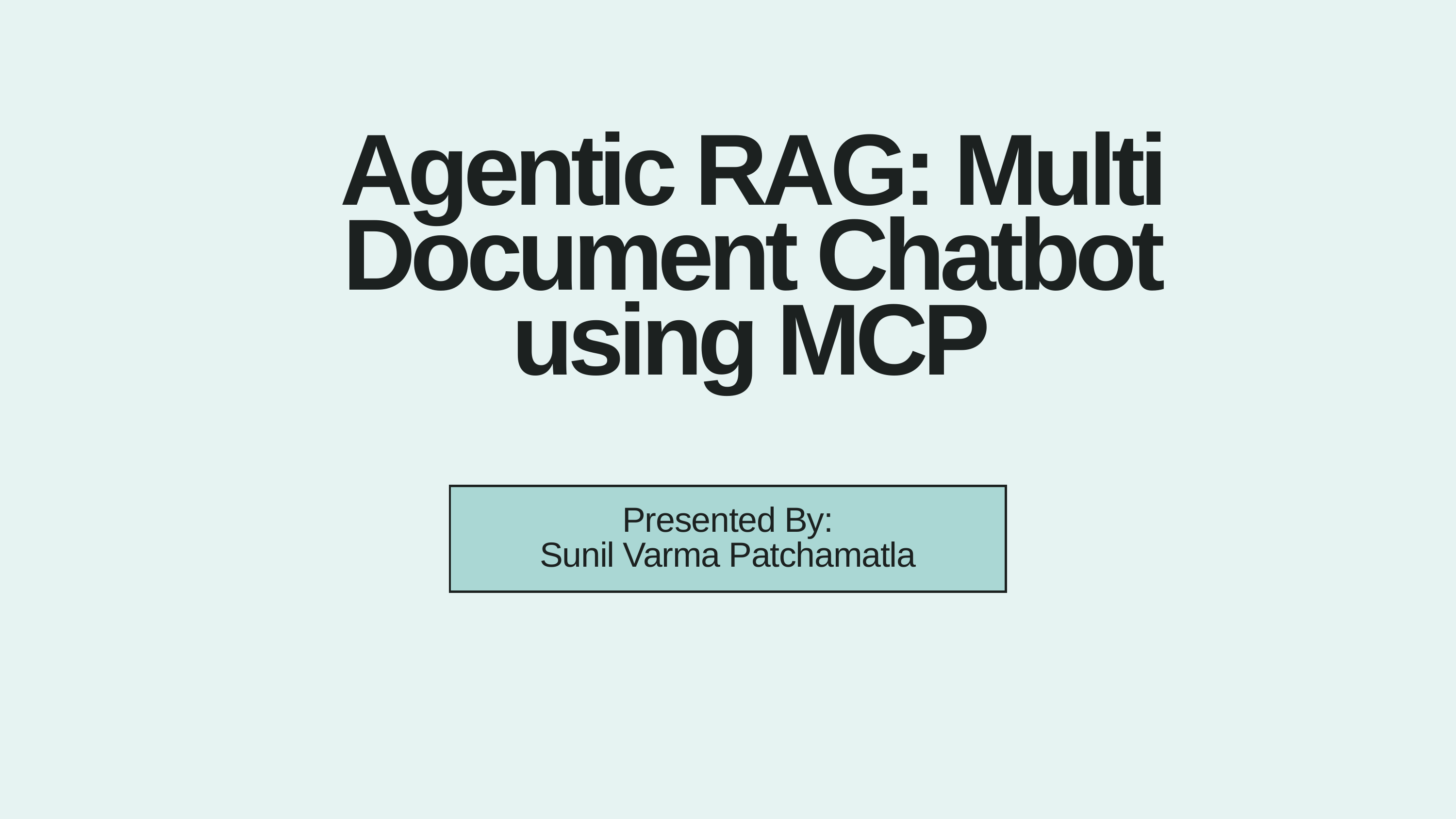

Agentic RAG: Multi Document Chatbot using MCP

Presented By:
Sunil Varma Patchamatla